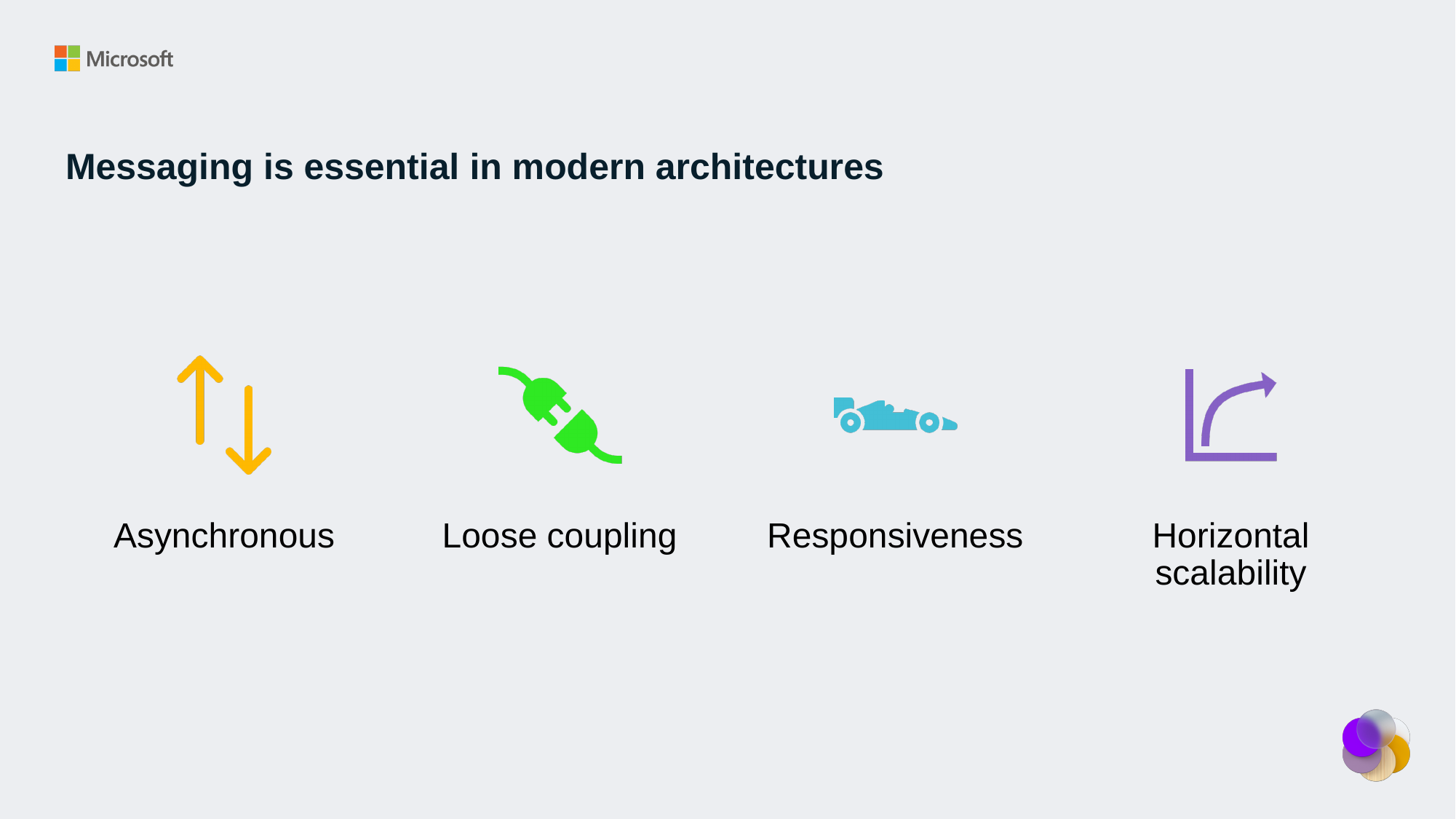

# Messaging is essential in modern architectures
Asynchronous
Loose coupling
Responsiveness
Horizontal scalability